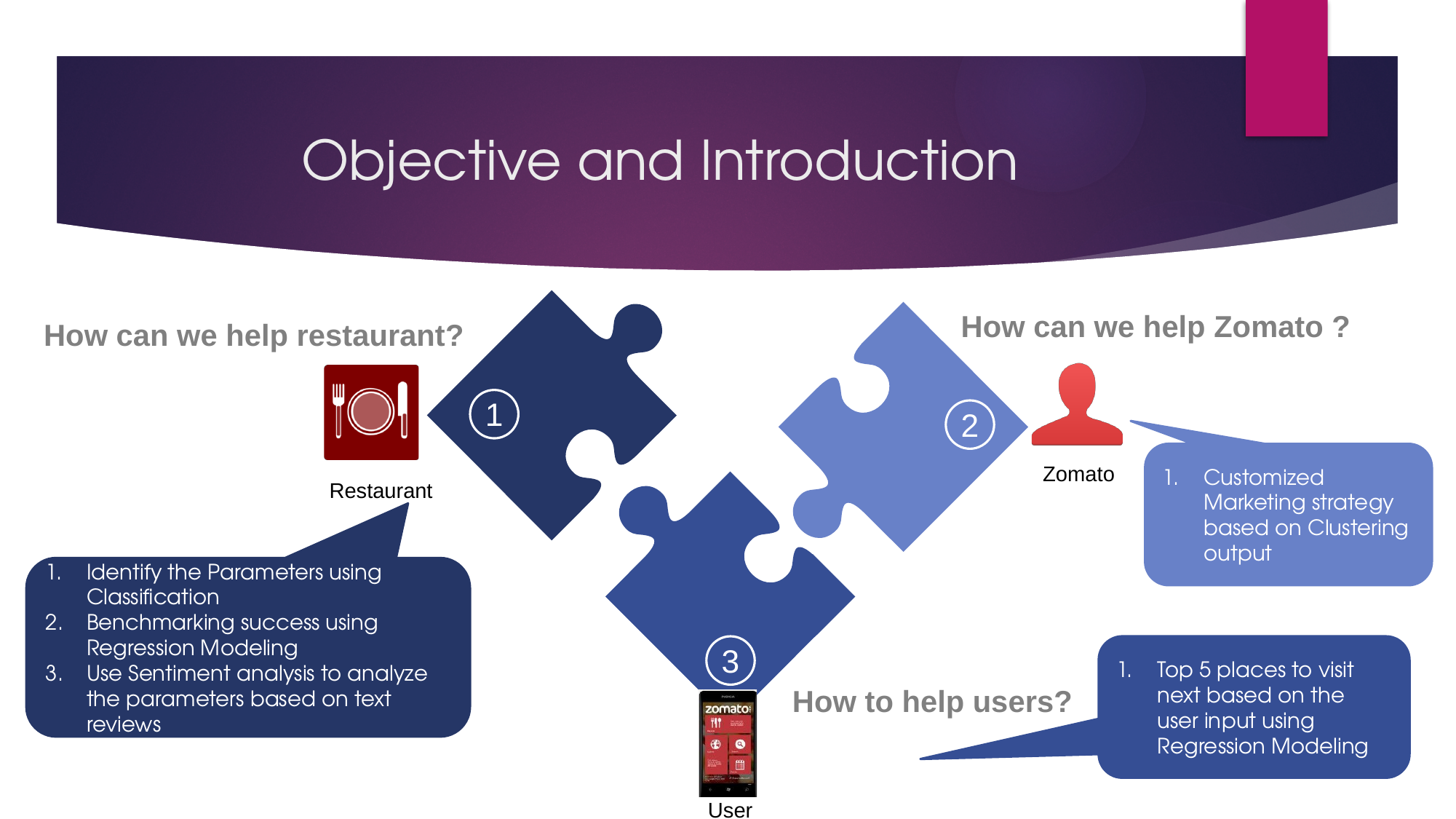

# Objective and Introduction

How can we help Zomato ?
How can we help restaurant?

1
2
Customized Marketing strategy based on Clustering output
Zomato
Restaurant
Identify the Parameters using Classification
Benchmarking success using Regression Modeling
Use Sentiment analysis to analyze the parameters based on text reviews
3
Top 5 places to visit next based on the user input using Regression Modeling
How to help users?

User